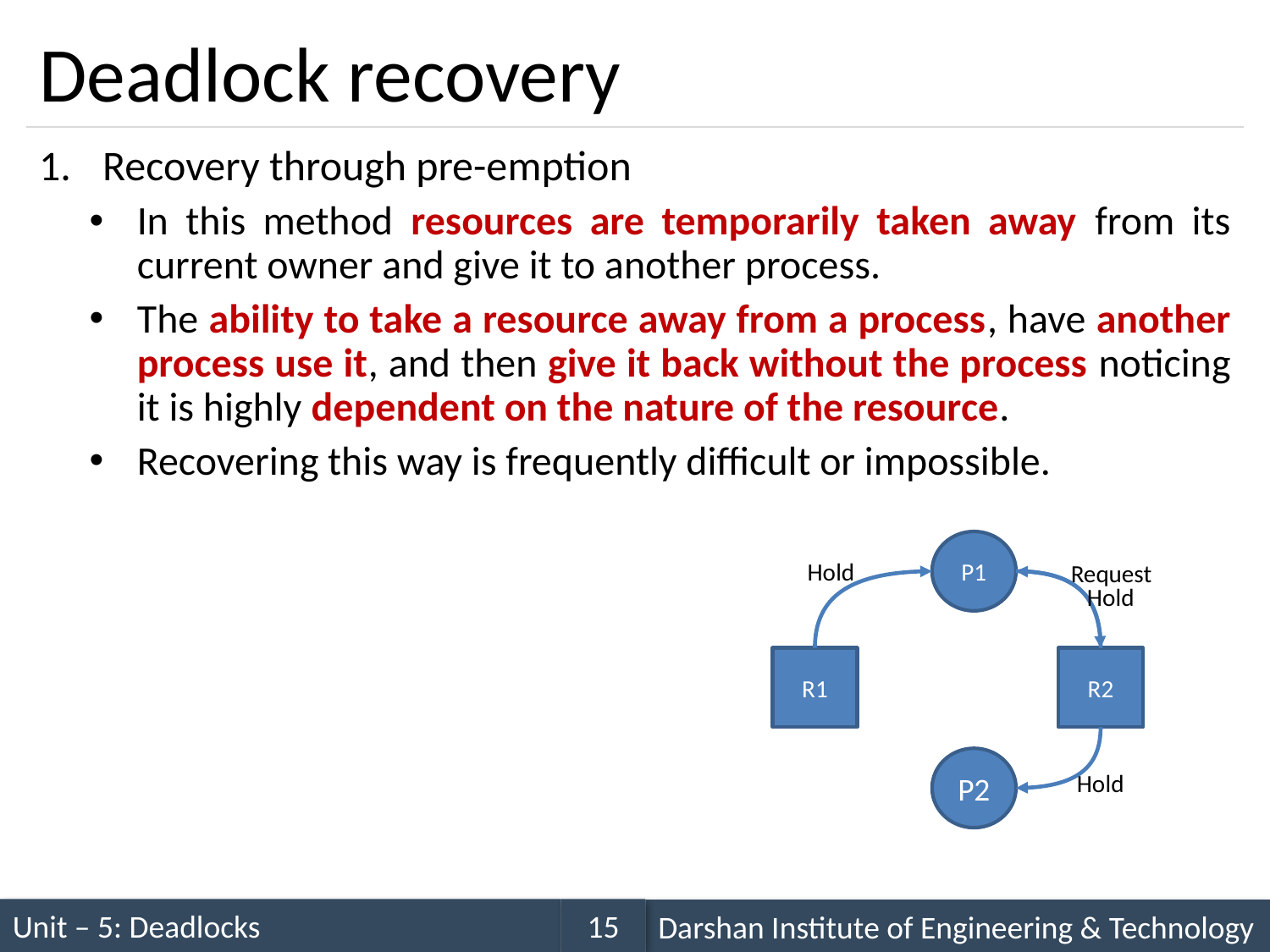

# Deadlock recovery
Recovery through pre-emption
In this method resources are temporarily taken away from its current owner and give it to another process.
The ability to take a resource away from a process, have another process use it, and then give it back without the process noticing it is highly dependent on the nature of the resource.
Recovering this way is frequently difficult or impossible.

P1
Hold
Request
Hold
R1
R2
P2
Hold